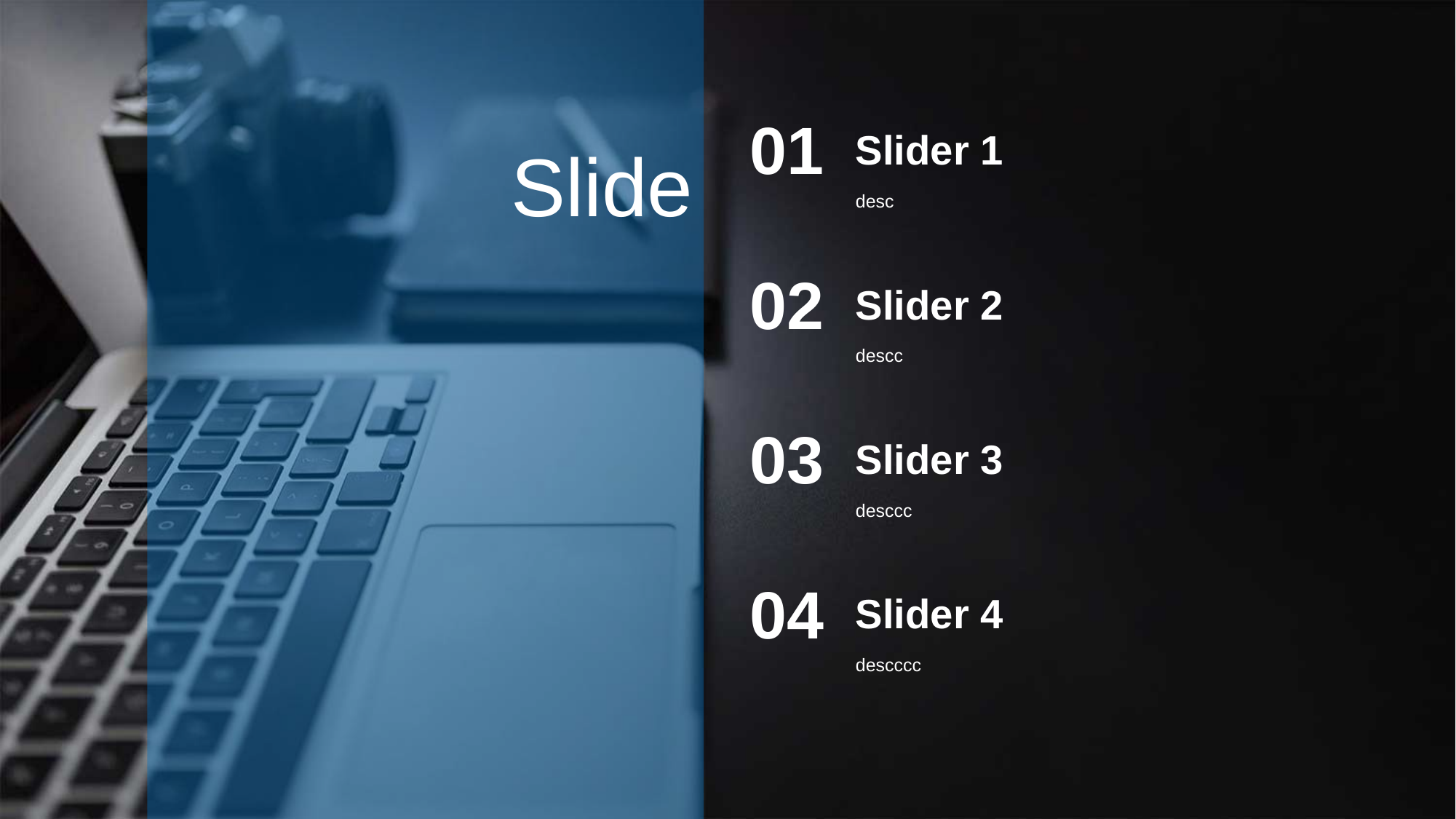

01
Slider 1
Slide
desc
02
Slider 2
descc
03
Slider 3
desccc
04
Slider 4
descccc